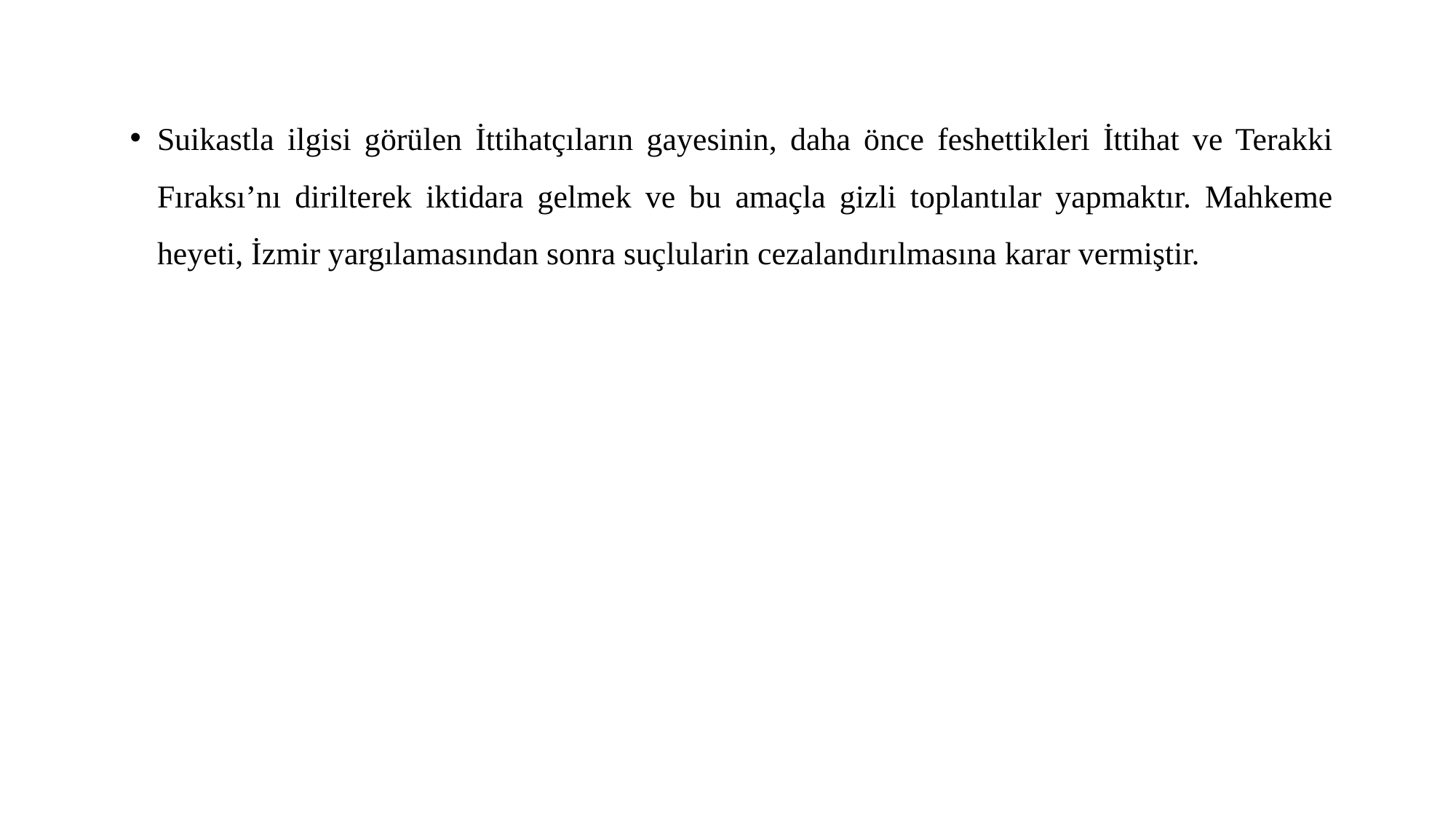

Suikastla ilgisi görülen İttihatçıların gayesinin, daha önce feshettikleri İttihat ve Terakki Fıraksı’nı dirilterek iktidara gelmek ve bu amaçla gizli toplantılar yapmaktır. Mahkeme heyeti, İzmir yargılamasından sonra suçlularin cezalandırılmasına karar vermiştir.